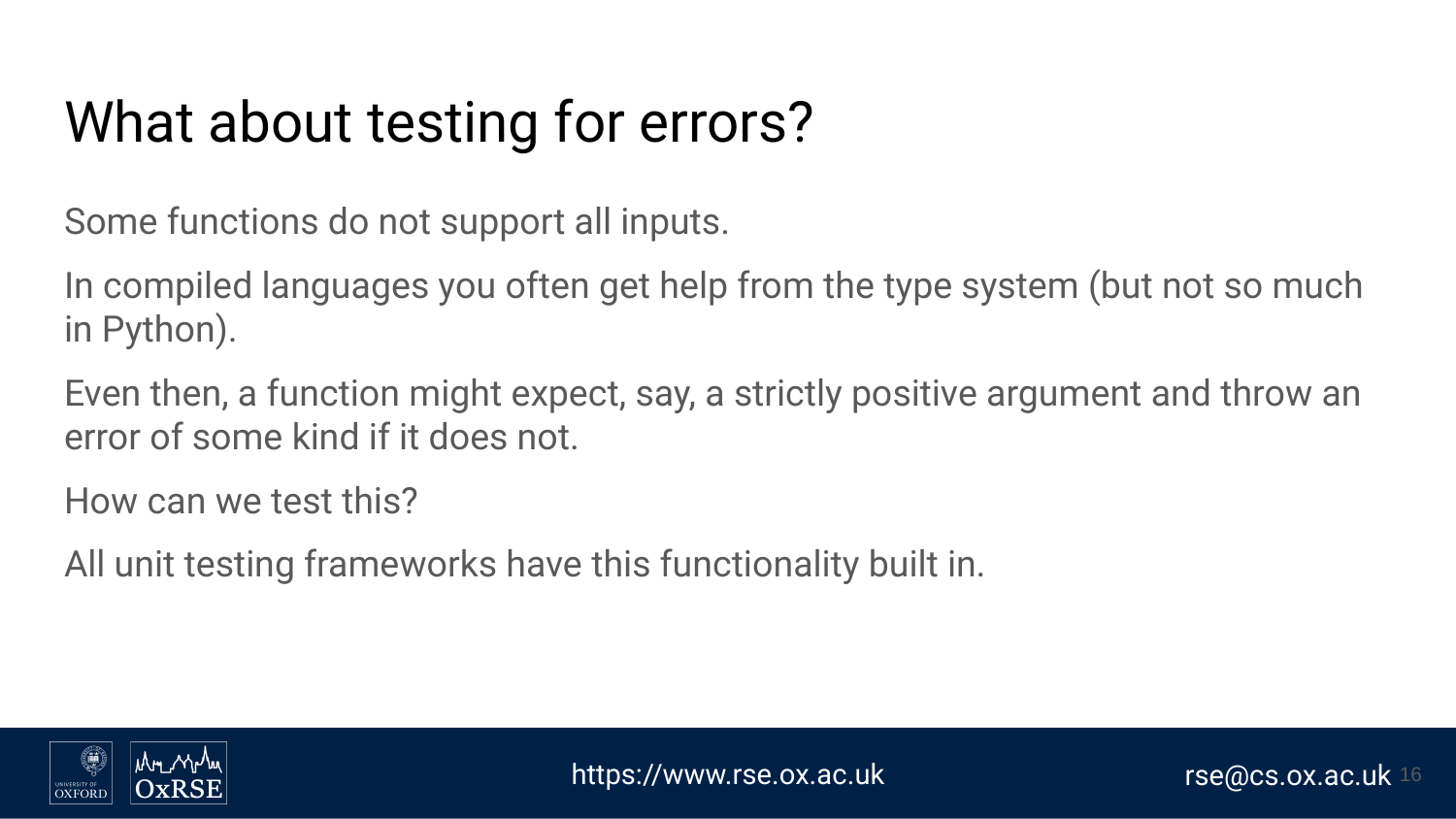

# What about testing for errors?
Some functions do not support all inputs.
In compiled languages you often get help from the type system (but not so much in Python).
Even then, a function might expect, say, a strictly positive argument and throw an error of some kind if it does not.
How can we test this?
All unit testing frameworks have this functionality built in.
16